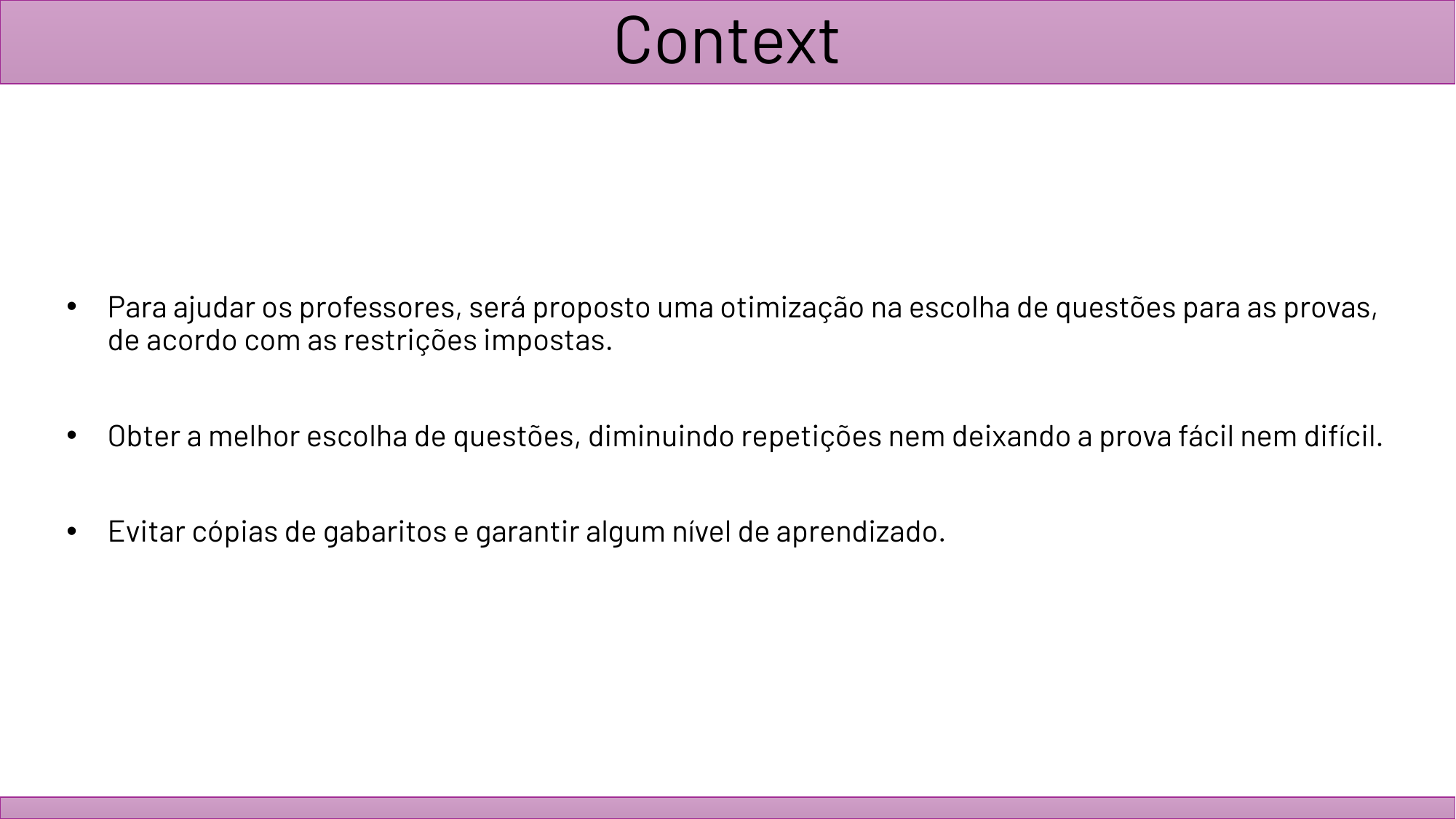

# Context
Para ajudar os professores, será proposto uma otimização na escolha de questões para as provas, de acordo com as restrições impostas.

Obter a melhor escolha de questões, diminuindo repetições nem deixando a prova fácil nem difícil.

Evitar cópias de gabaritos e garantir algum nível de aprendizado.